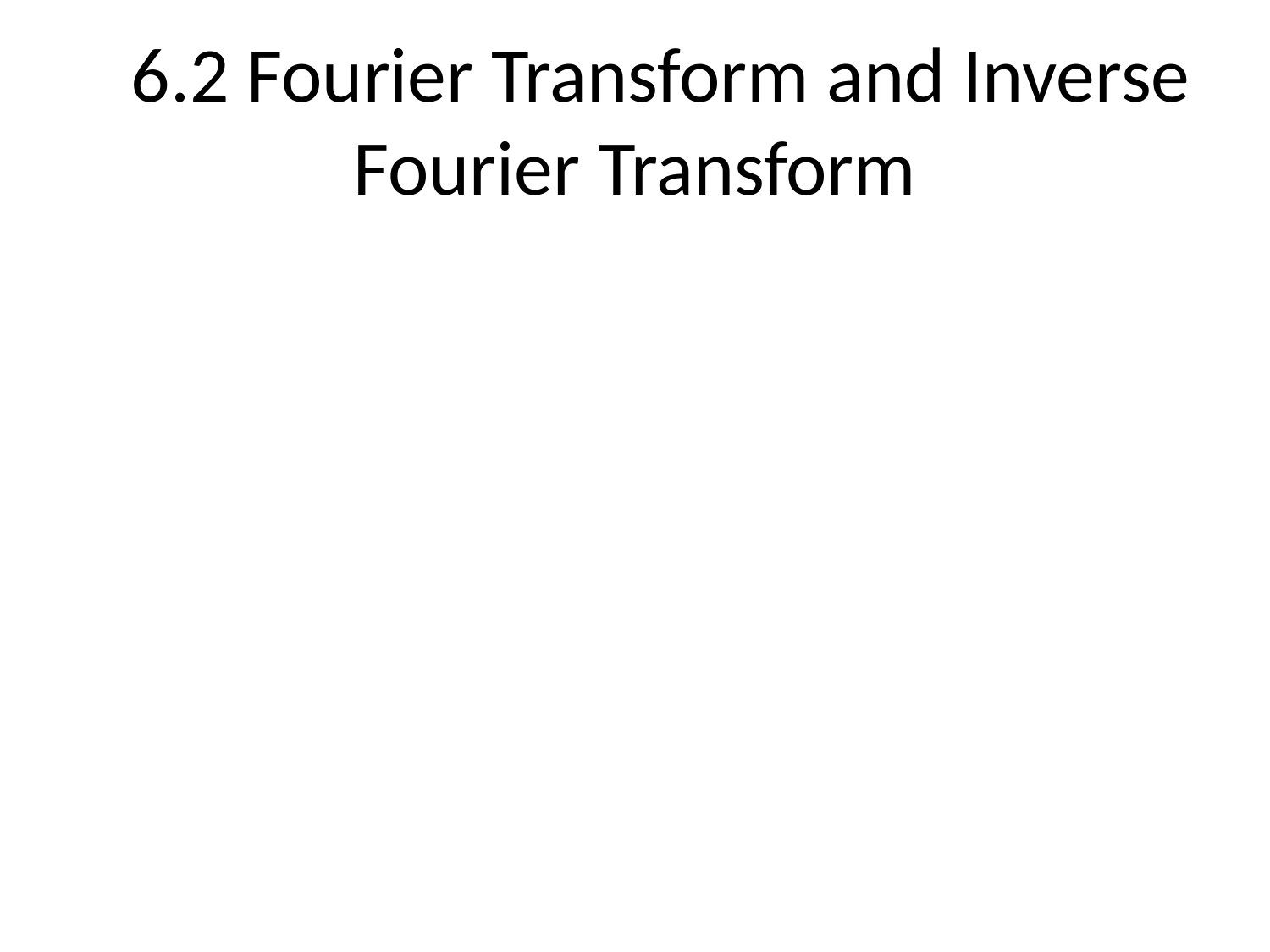

# 6.2 Fourier Transform and Inverse Fourier Transform